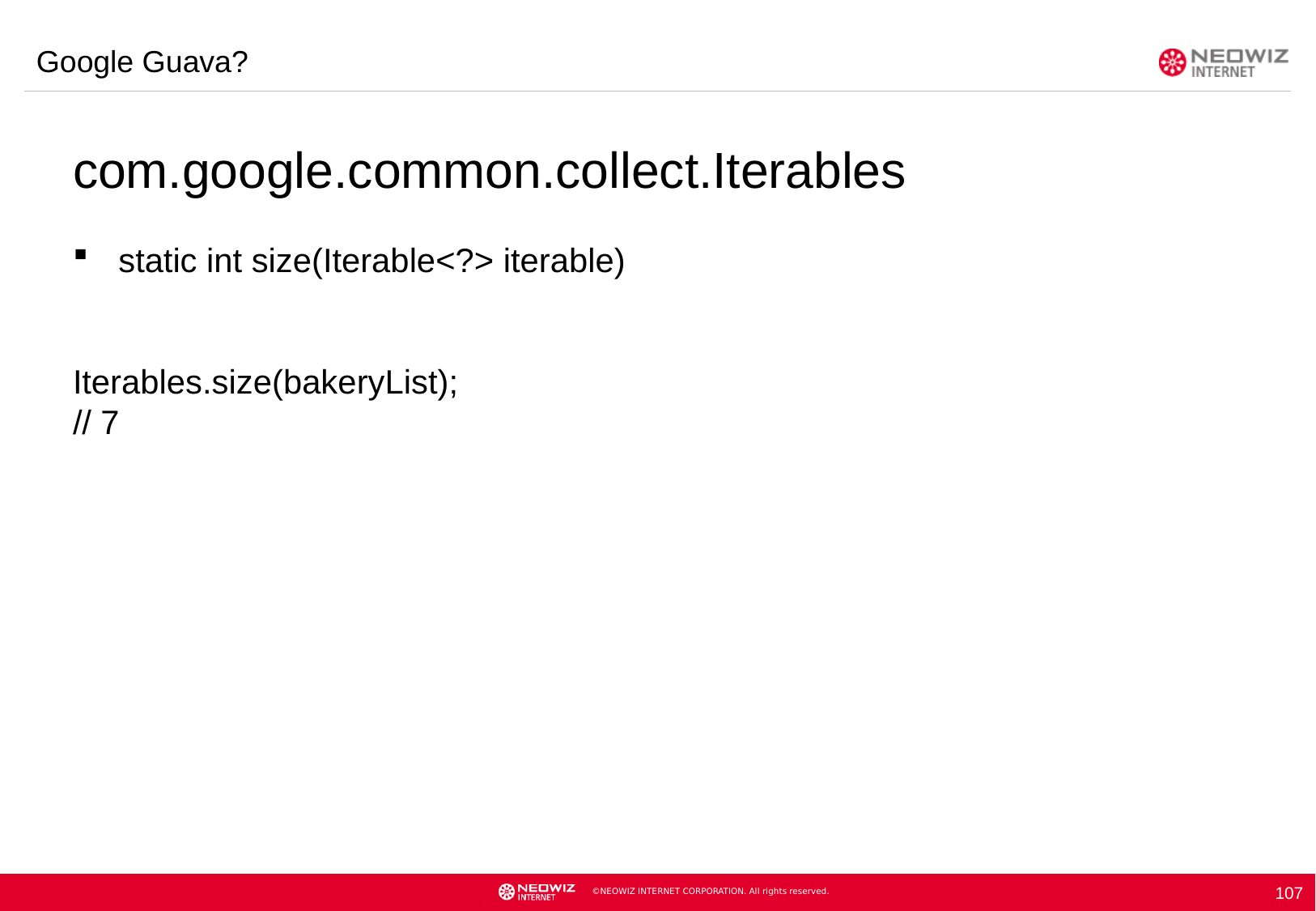

Google Guava?

com.google.common.collect.Iterables

static int size(Iterable<?> iterable)

Iterables.size(bakeryList);
// 7

107